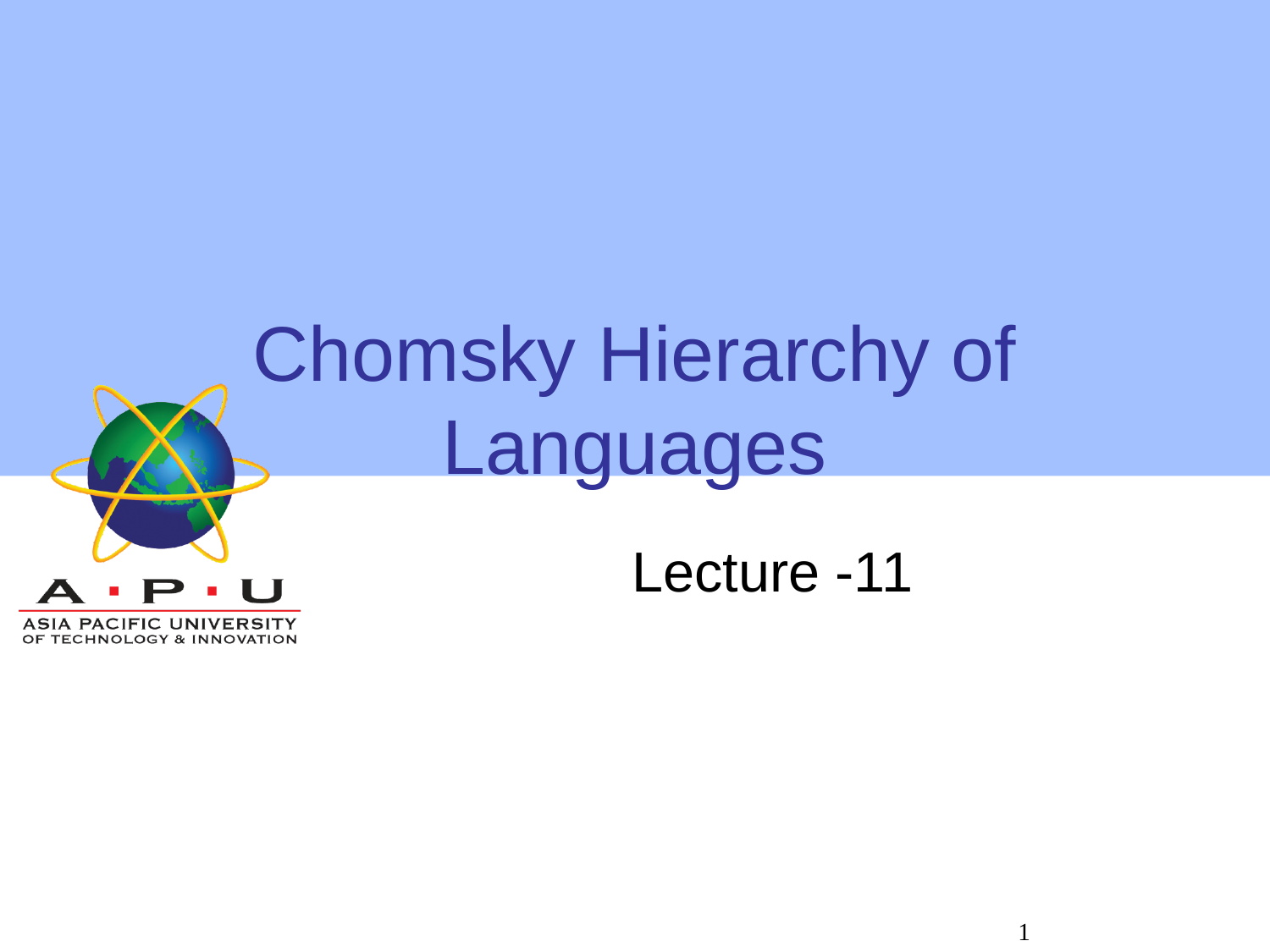

# Chomsky Hierarchy of Languages
 Lecture -11
1